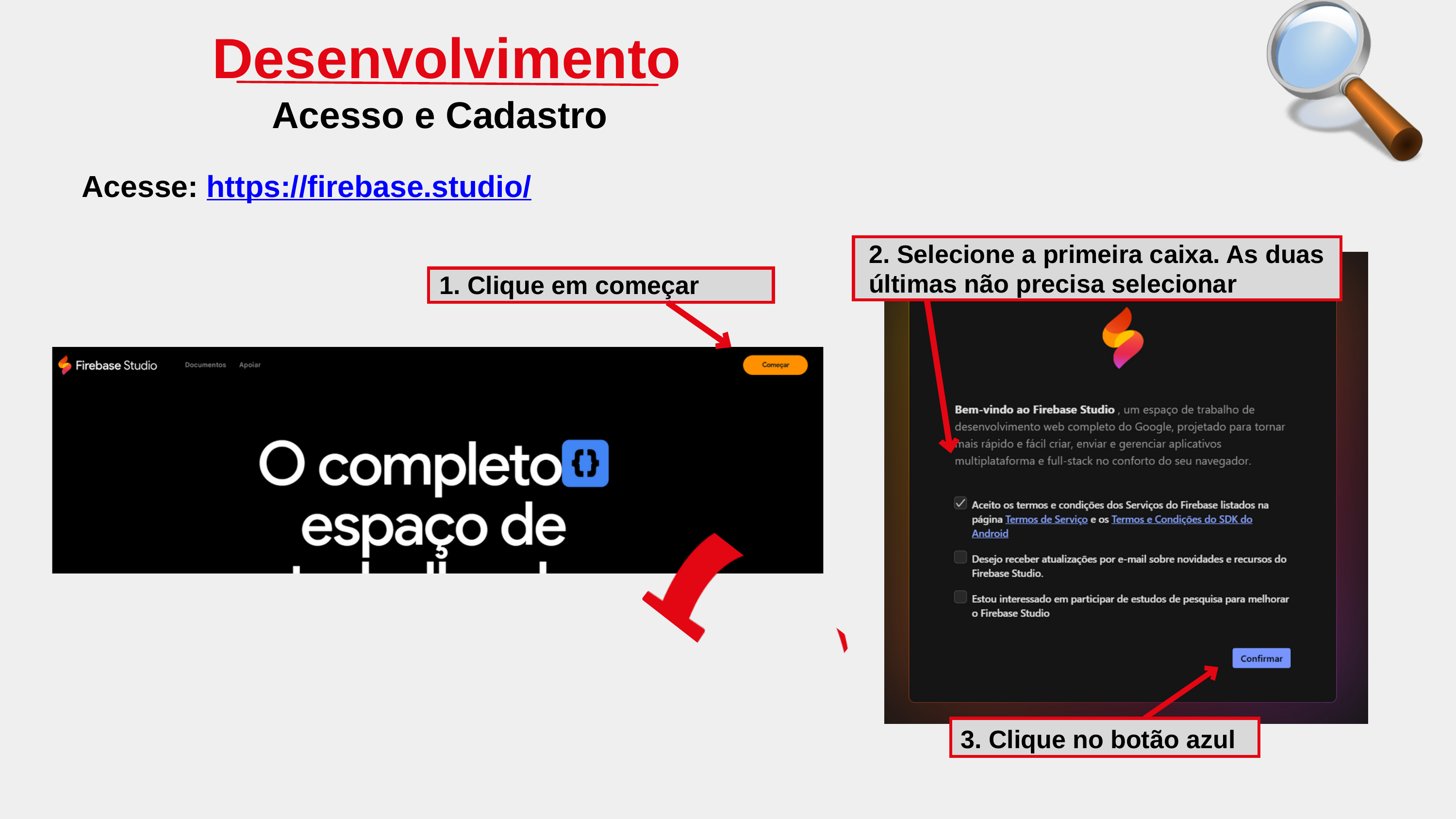

Desenvolvimento

Acesso e Cadastro
Acesse: https://firebase.studio/

2. Selecione a primeira caixa. As duas últimas não precisa selecionar

1. Clique em começar

3. Clique no botão azul